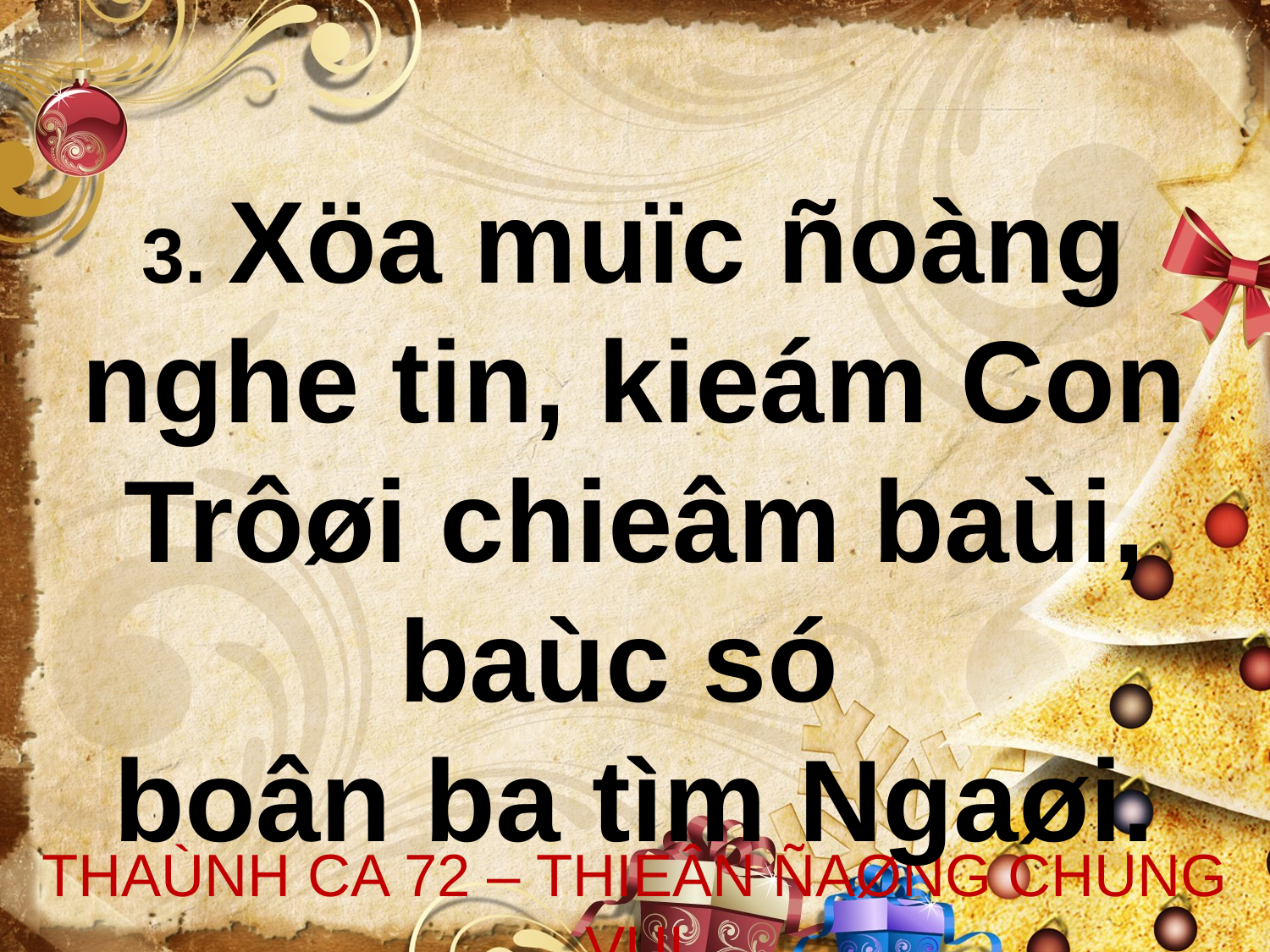

3. Xöa muïc ñoàng nghe tin, kieám Con Trôøi chieâm baùi, baùc só
boân ba tìm Ngaøi.
THAÙNH CA 72 – THIEÂN ÑAØNG CHUNG VUI